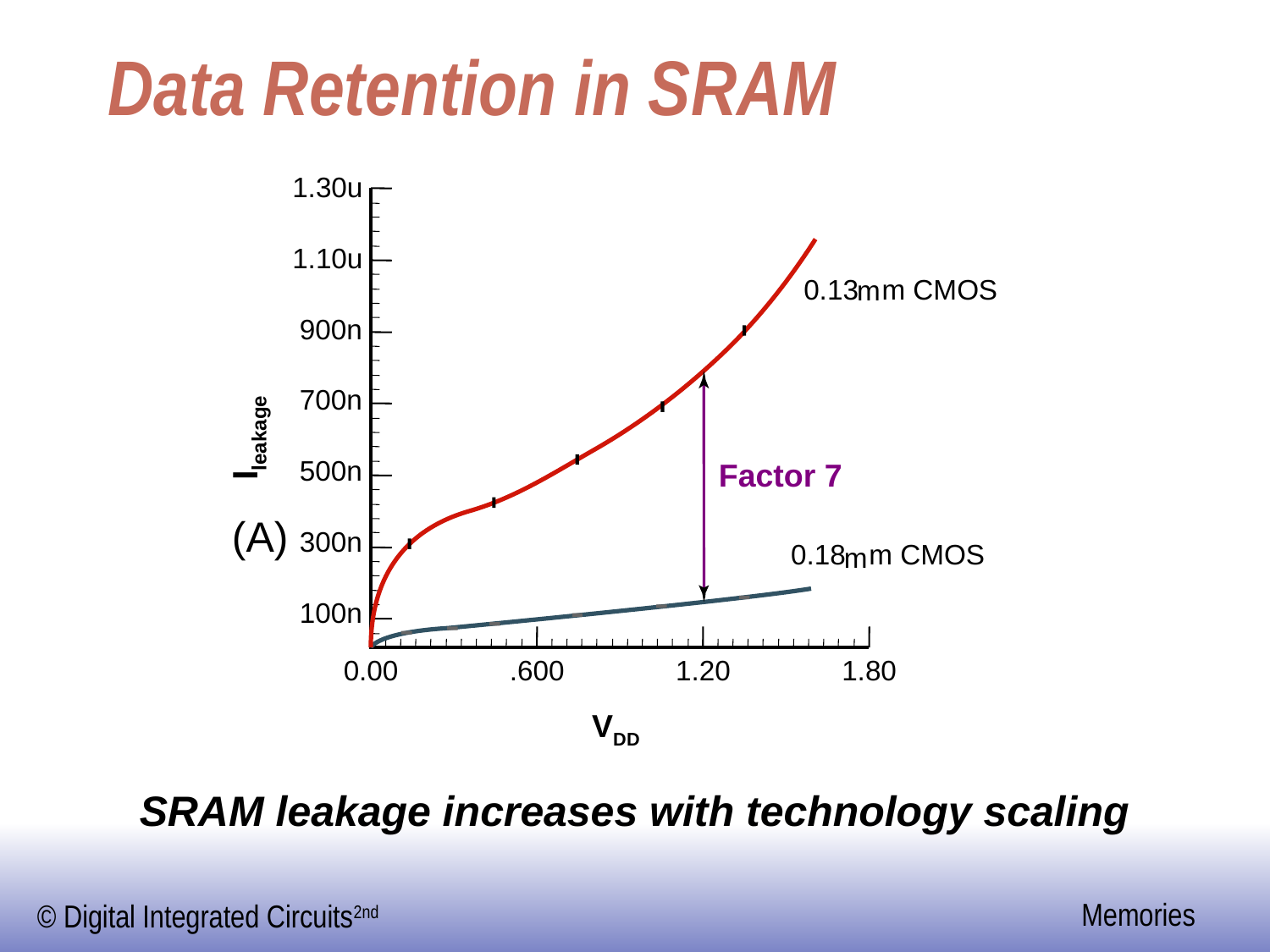

# Data Retention in SRAM
1.30u

1.10u

0.13   m CMOS
m

900n

700n

Ileakage

500n

Factor 7

300n

0.18   m CMOS

m

100n

0.00
.600
1.20
1.80
VDD
(A)
SRAM leakage increases with technology scaling